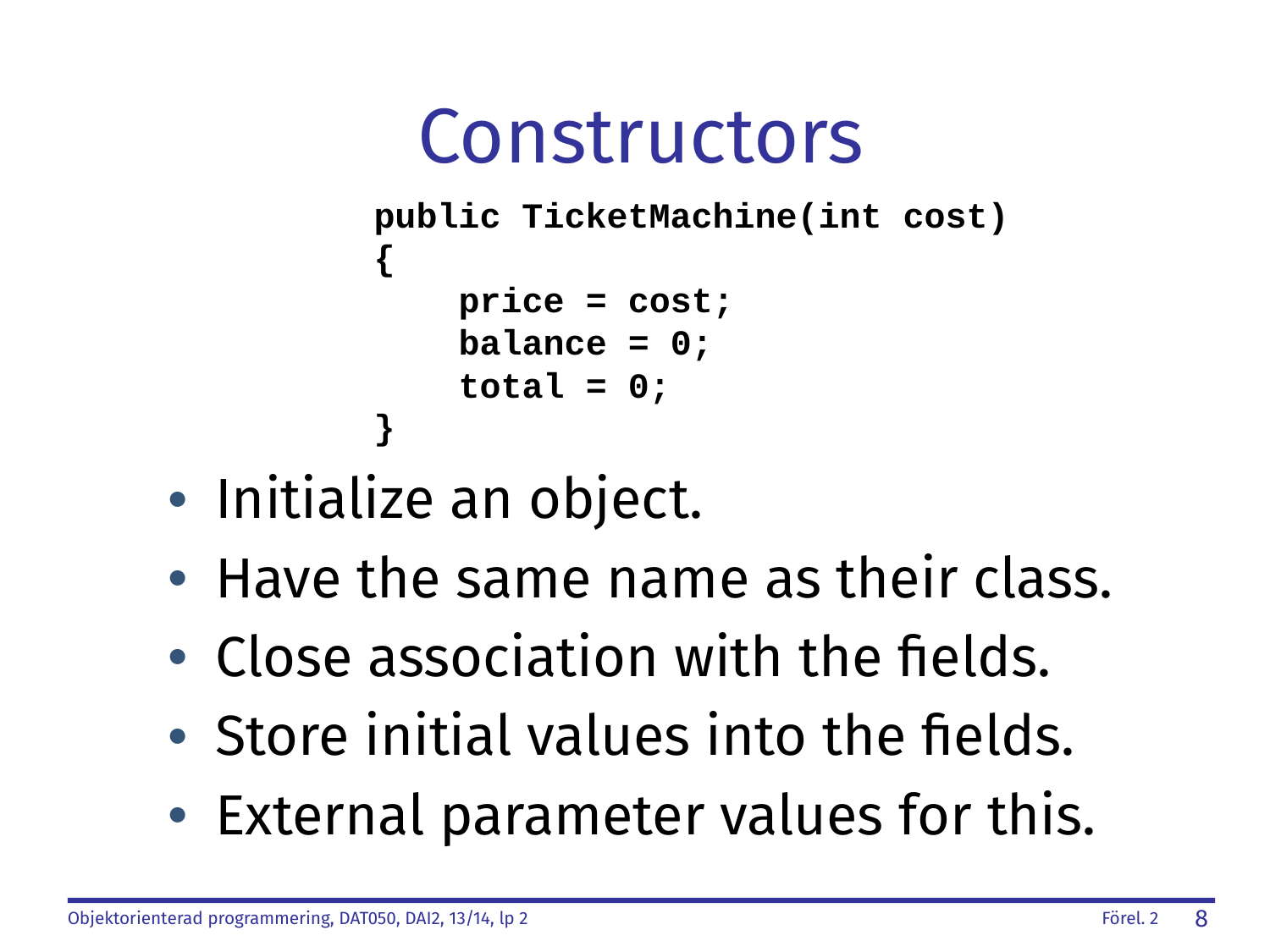

# Constructors
public TicketMachine(int cost)
{
    price = cost;
    balance = 0;
    total = 0;
}
Initialize an object.
Have the same name as their class.
Close association with the fields.
Store initial values into the fields.
External parameter values for this.
Objektorienterad programmering, DAT050, DAI2, 13/14, lp 2